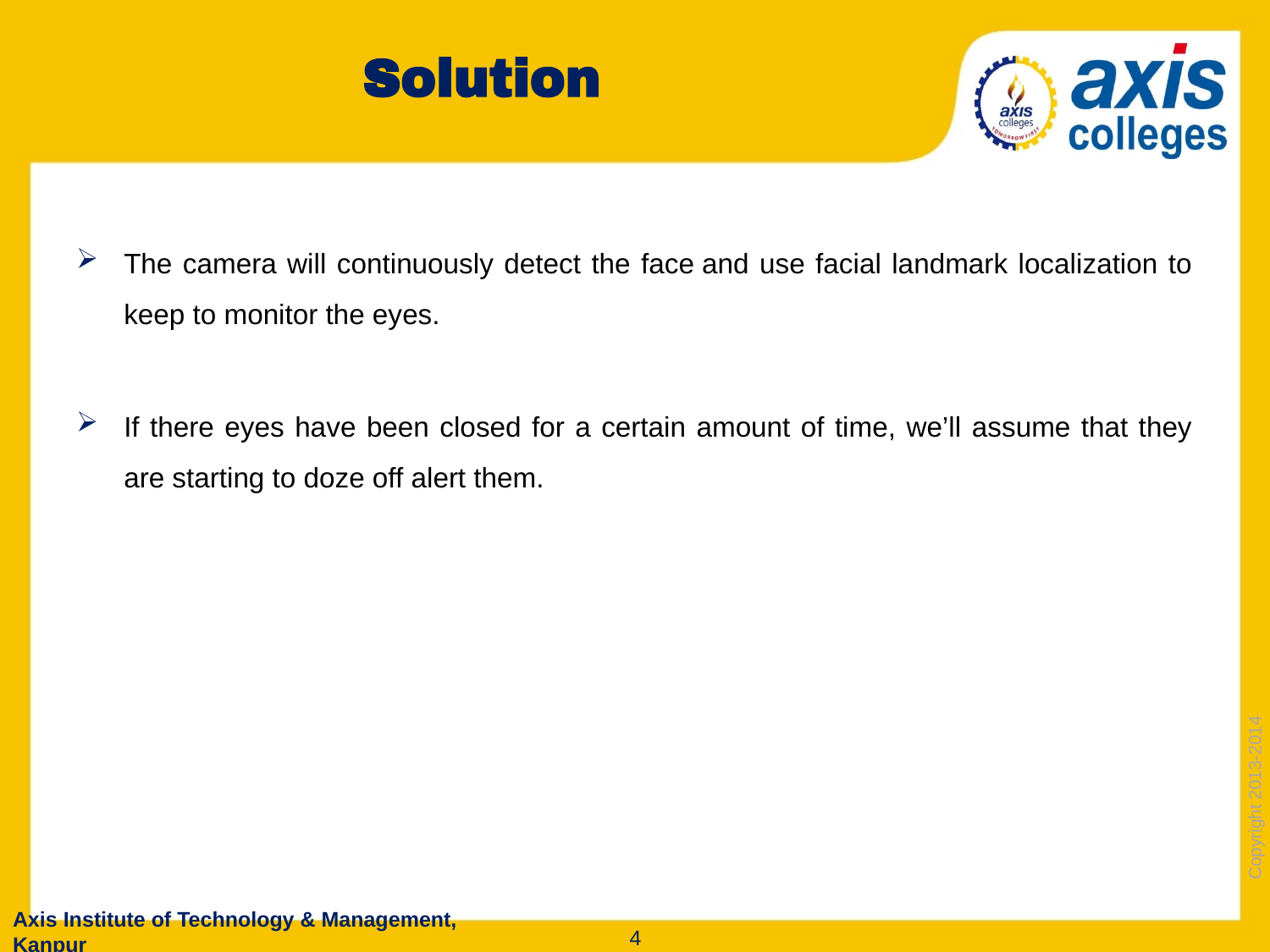

# Solution
The camera will continuously detect the face and use facial landmark localization to keep to monitor the eyes.

If there eyes have been closed for a certain amount of time, we’ll assume that they are starting to doze off alert them.
Axis Institute of Technology & Management, Kanpur
4